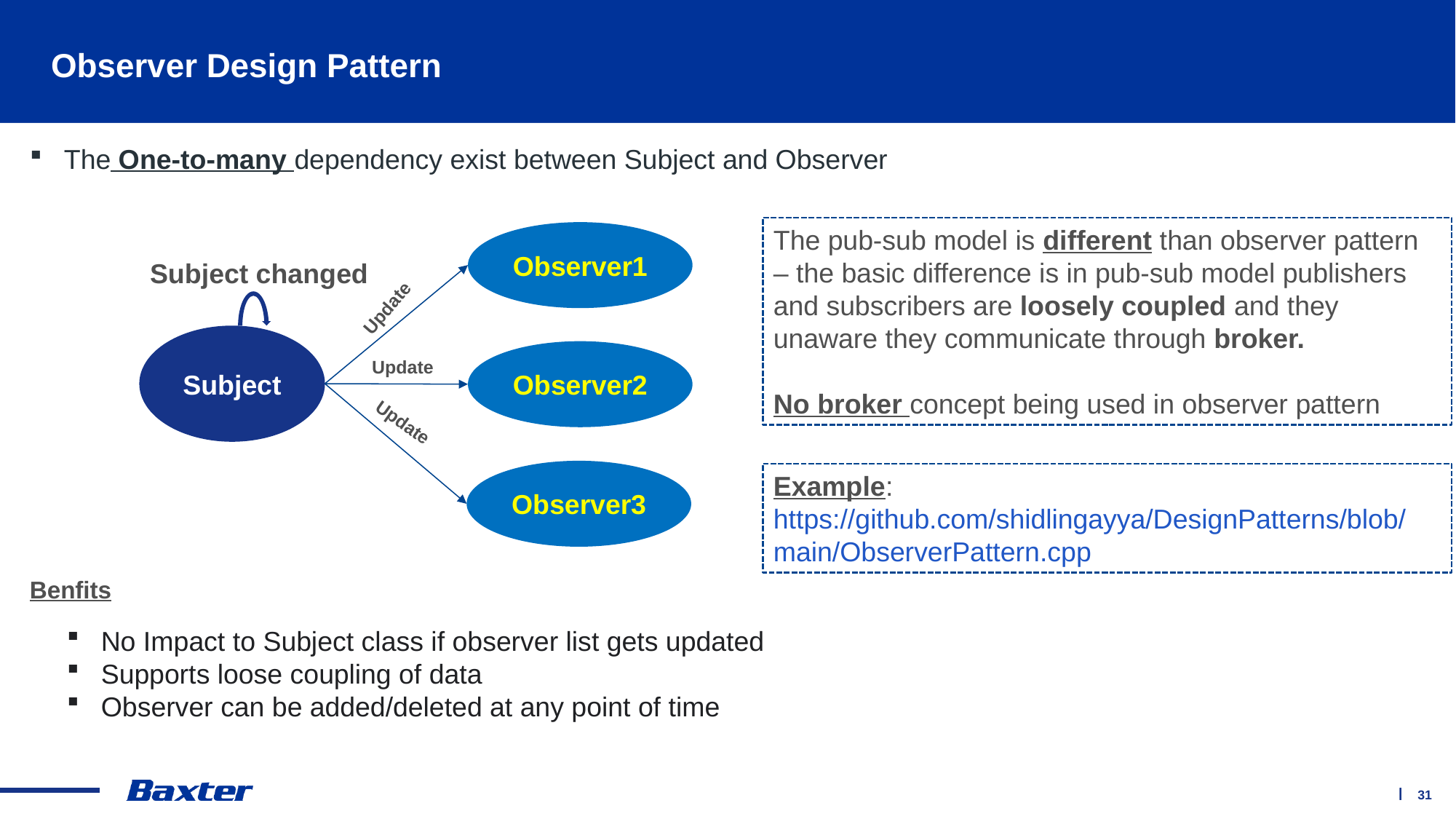

# Observer Design Pattern
The One-to-many dependency exist between Subject and Observer
The pub-sub model is different than observer pattern – the basic difference is in pub-sub model publishers and subscribers are loosely coupled and they unaware they communicate through broker.

No broker concept being used in observer pattern
Observer1
Subject changed

Update
Subject
Observer2
Update
Update
Observer3
Example:
https://github.com/shidlingayya/DesignPatterns/blob/main/ObserverPattern.cpp
Benfits
No Impact to Subject class if observer list gets updated
Supports loose coupling of data
Observer can be added/deleted at any point of time
31